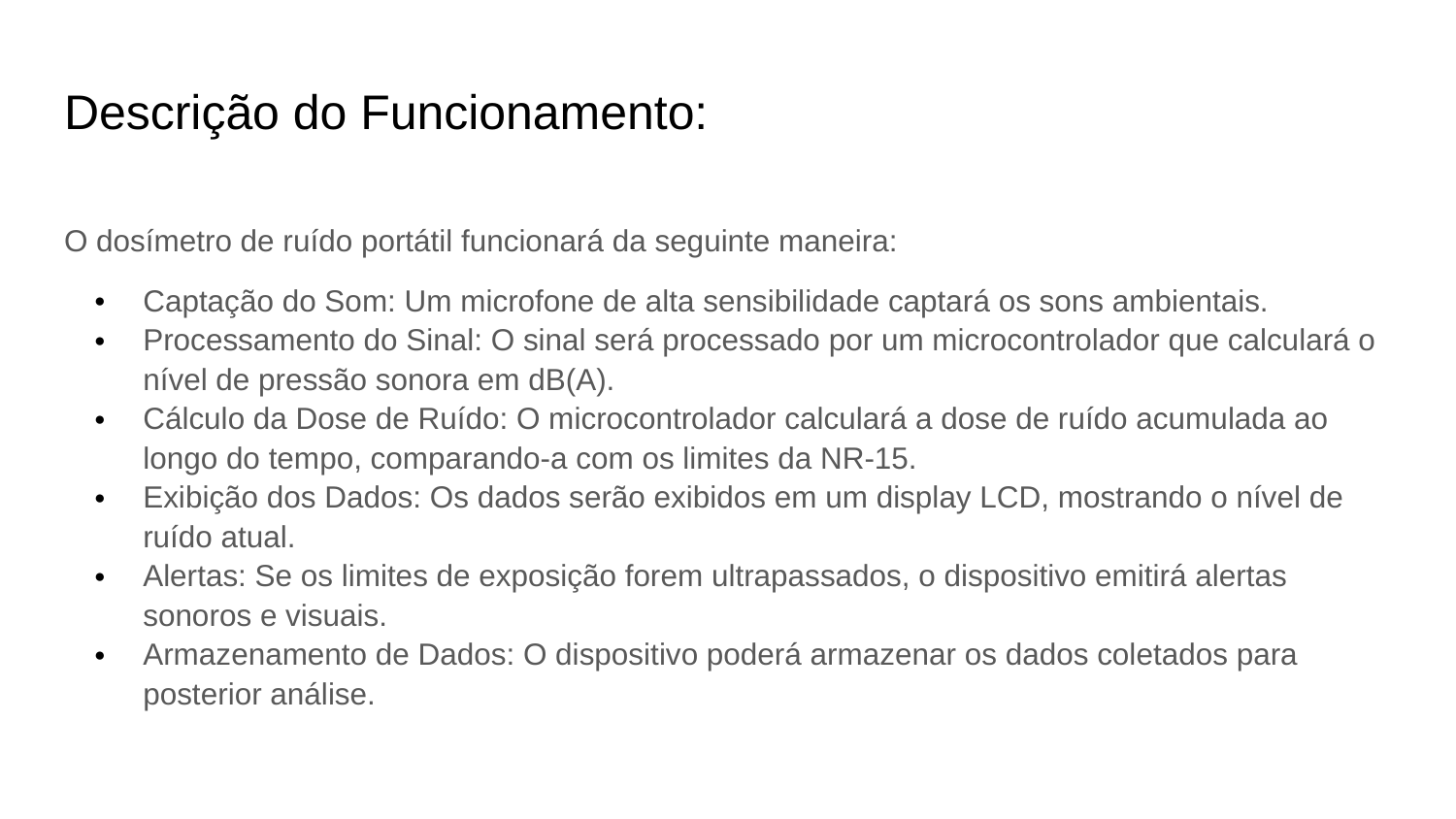

# Descrição do Funcionamento:
O dosímetro de ruído portátil funcionará da seguinte maneira:
Captação do Som: Um microfone de alta sensibilidade captará os sons ambientais.
Processamento do Sinal: O sinal será processado por um microcontrolador que calculará o nível de pressão sonora em dB(A).
Cálculo da Dose de Ruído: O microcontrolador calculará a dose de ruído acumulada ao longo do tempo, comparando-a com os limites da NR-15.
Exibição dos Dados: Os dados serão exibidos em um display LCD, mostrando o nível de ruído atual.
Alertas: Se os limites de exposição forem ultrapassados, o dispositivo emitirá alertas sonoros e visuais.
Armazenamento de Dados: O dispositivo poderá armazenar os dados coletados para posterior análise.